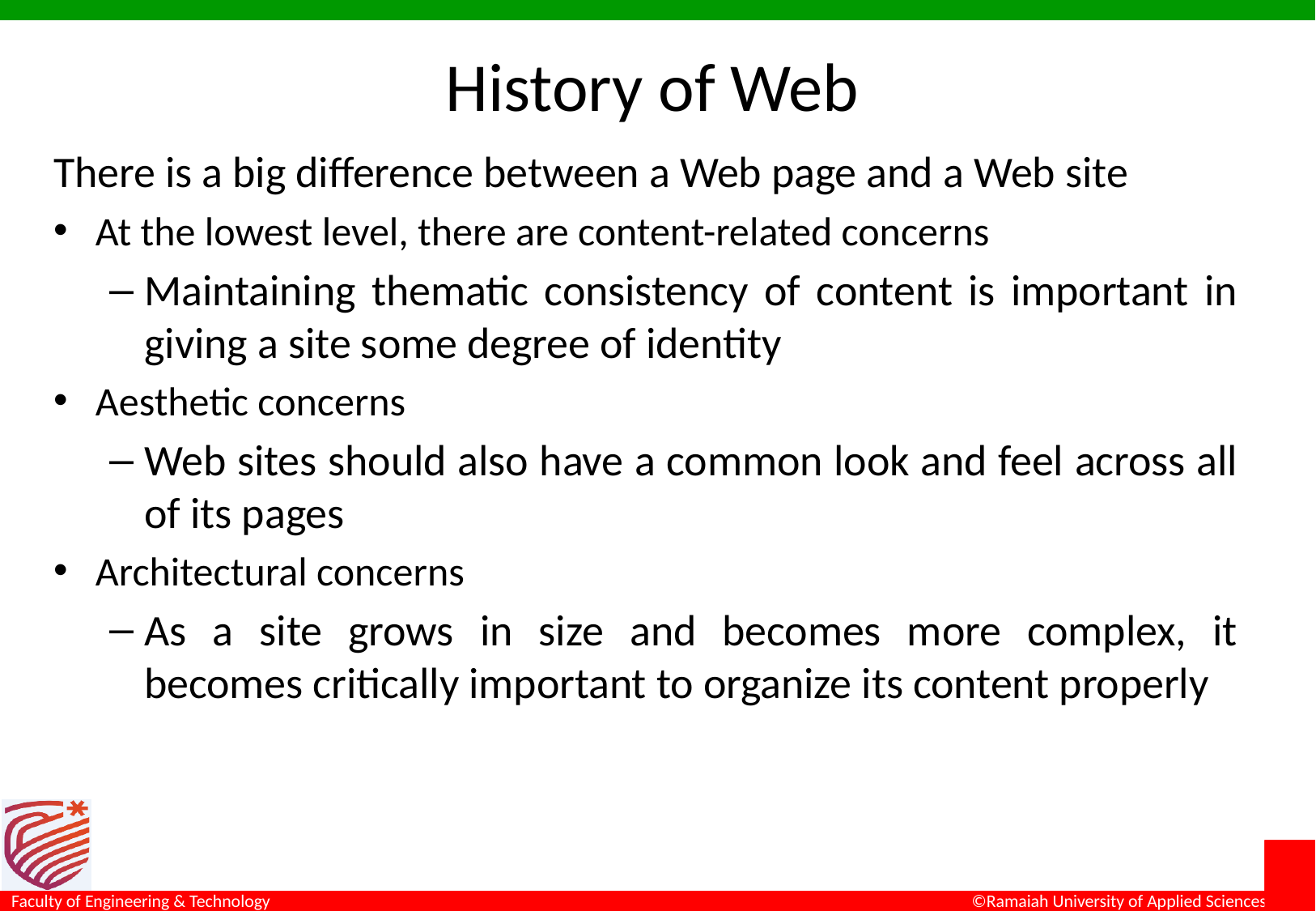

# History of Web

There is a big difference between a Web page and a Web site
At the lowest level, there are content-related concerns
Maintaining thematic consistency of content is important in giving a site some degree of identity
Aesthetic concerns
Web sites should also have a common look and feel across all of its pages
Architectural concerns
As a site grows in size and becomes more complex, it becomes critically important to organize its content properly